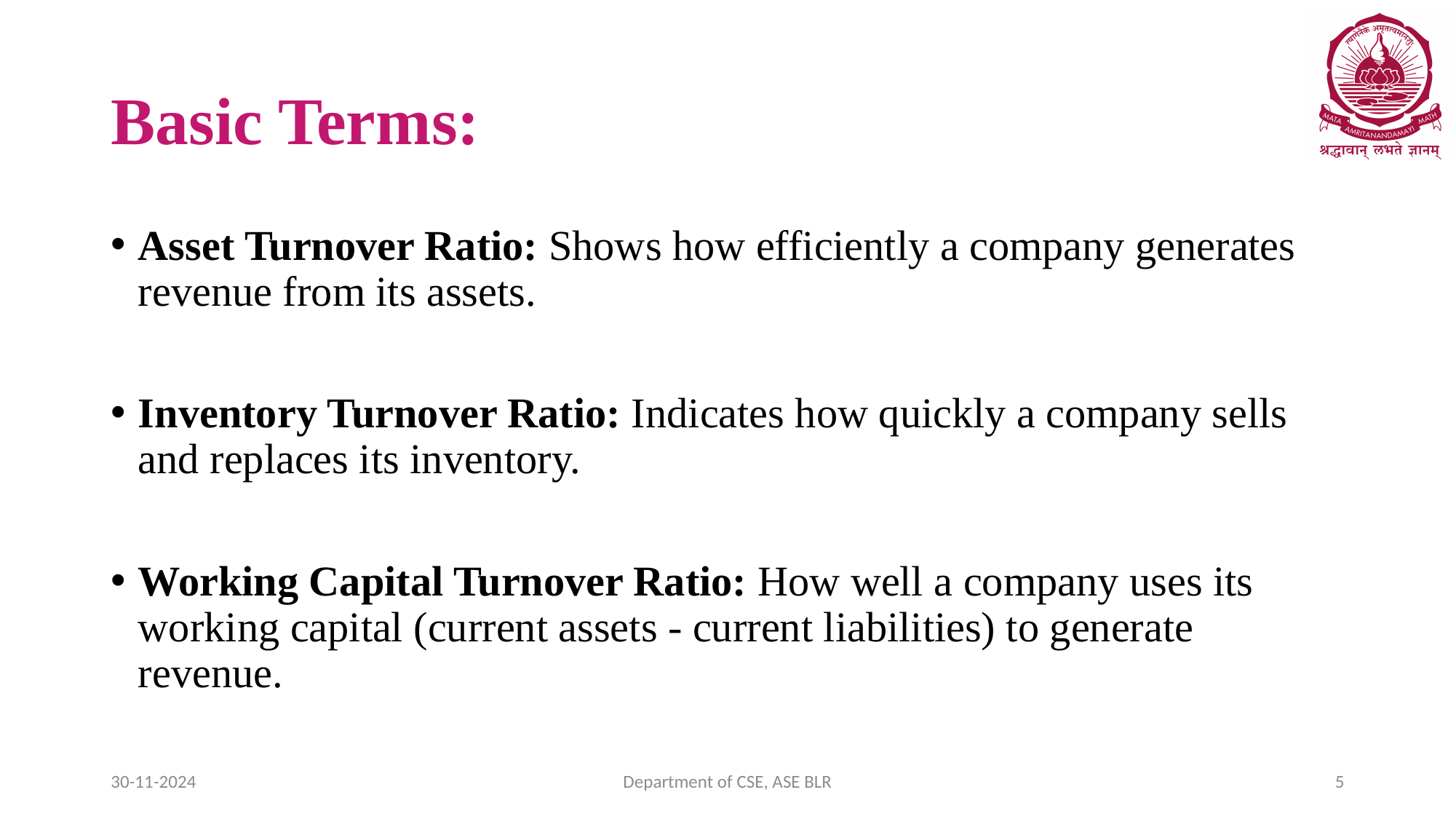

# Basic Terms:
Asset Turnover Ratio: Shows how efficiently a company generates revenue from its assets.

Inventory Turnover Ratio: Indicates how quickly a company sells and replaces its inventory.

Working Capital Turnover Ratio: How well a company uses its working capital (current assets - current liabilities) to generate revenue.
30-11-2024
Department of CSE, ASE BLR
5